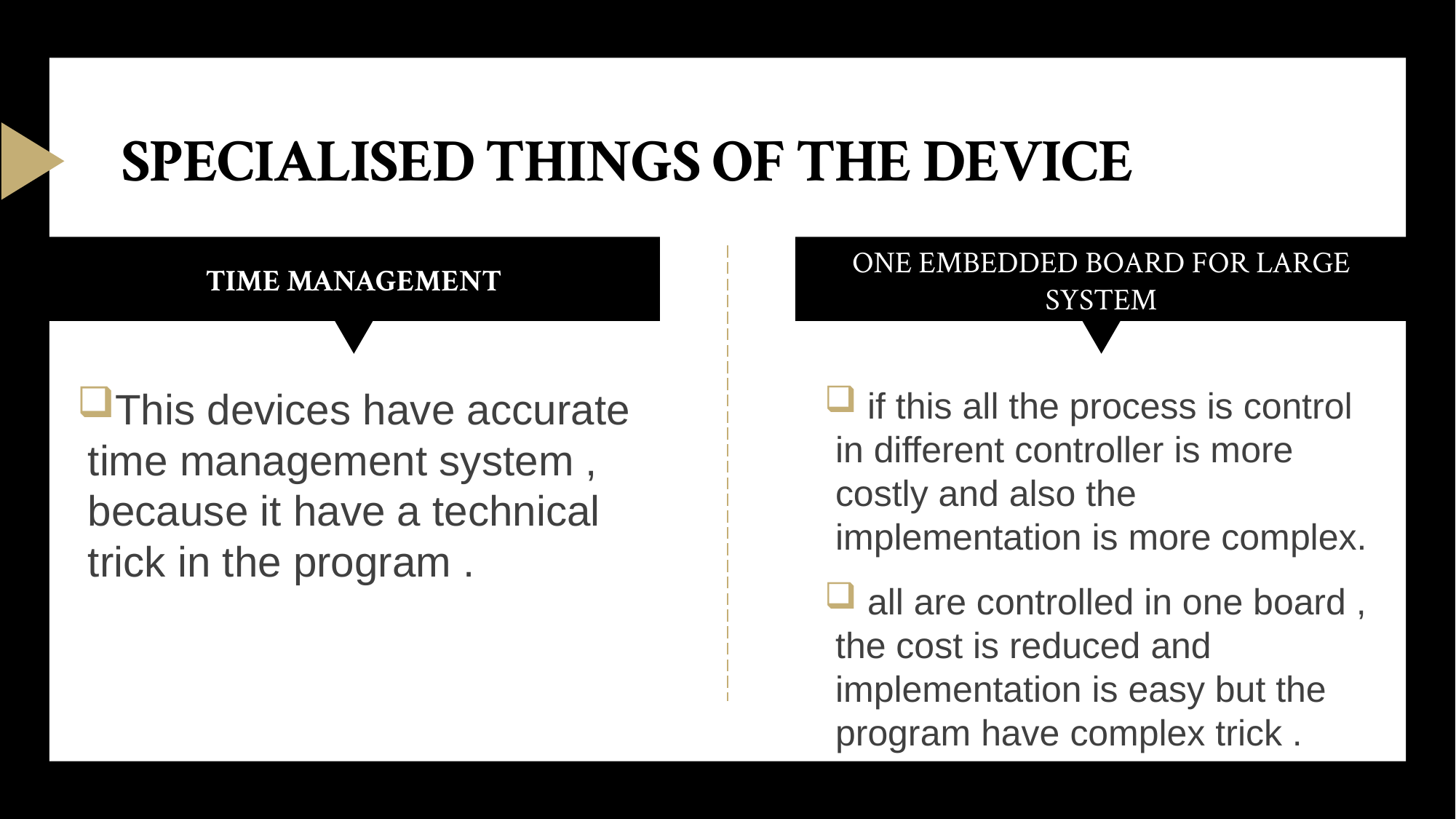

# SPECIALISED THINGS OF THE DEVICE
Time management
One embedded board for large system
This devices have accurate time management system , because it have a technical trick in the program .
 if this all the process is control in different controller is more costly and also the implementation is more complex.
 all are controlled in one board , the cost is reduced and implementation is easy but the program have complex trick .